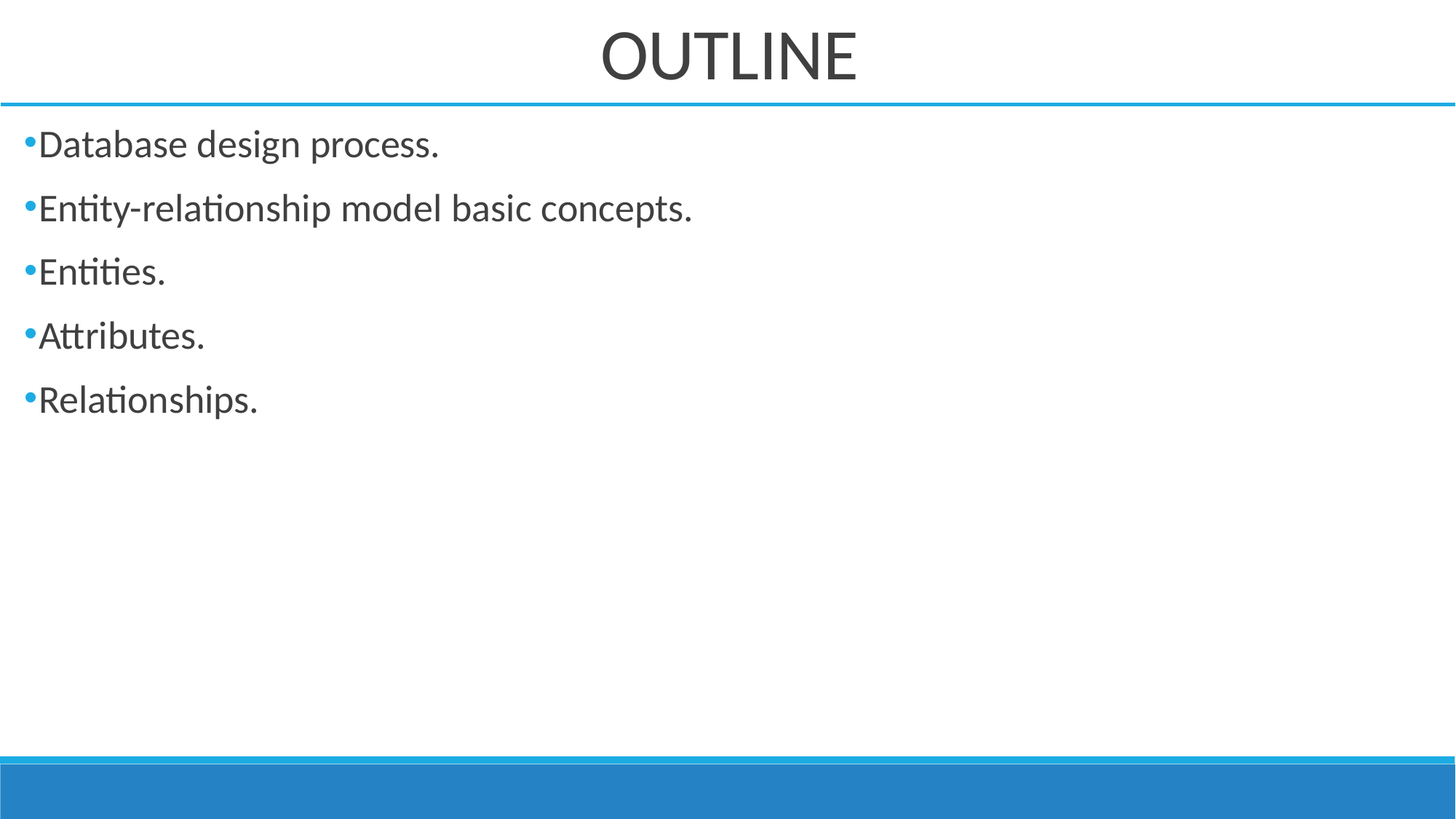

# OUTLINE
Database design process.
Entity-relationship model basic concepts.
Entities.
Attributes.
Relationships.